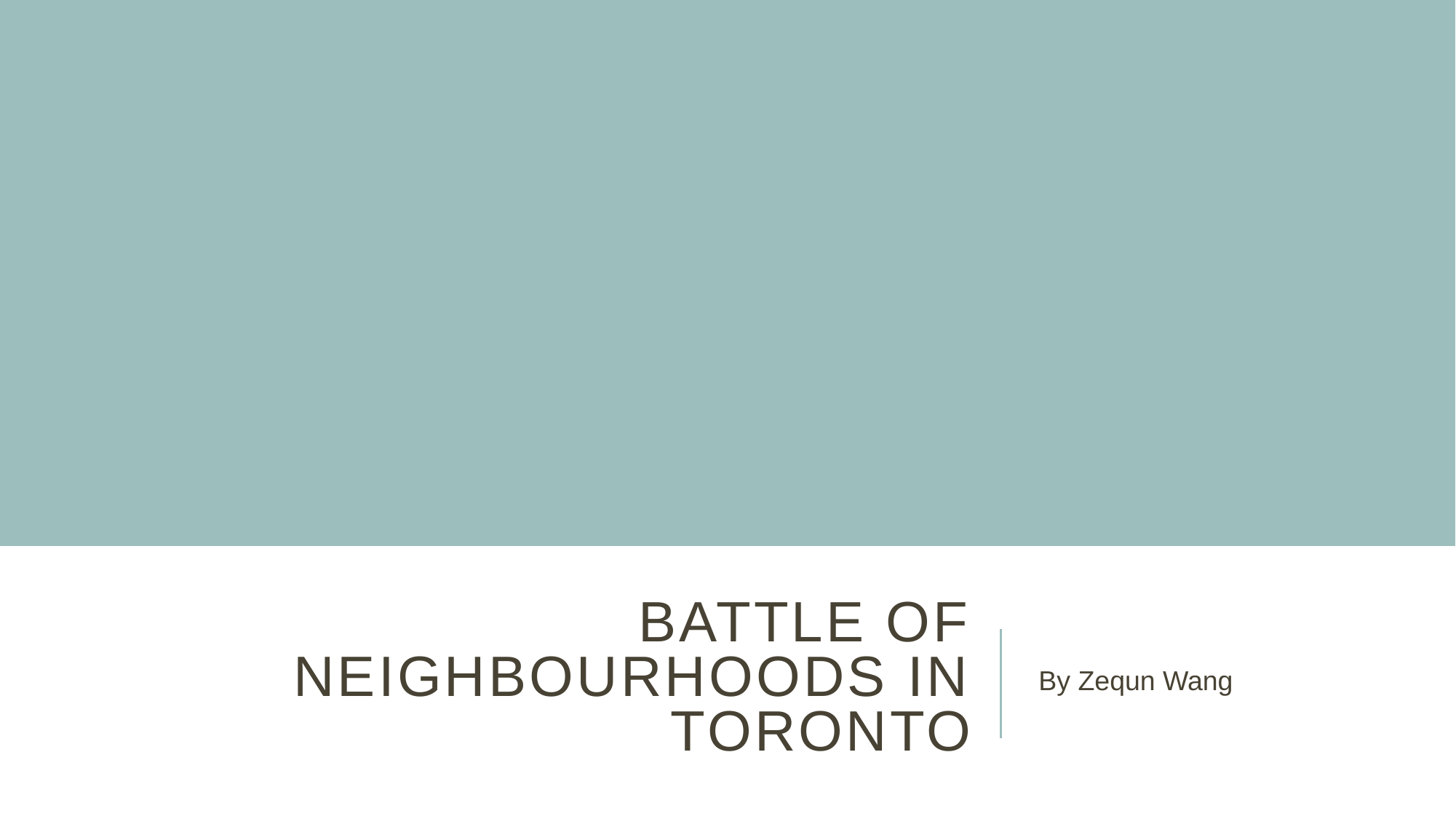

# Battle of Neighbourhoods in Toronto
By Zequn Wang